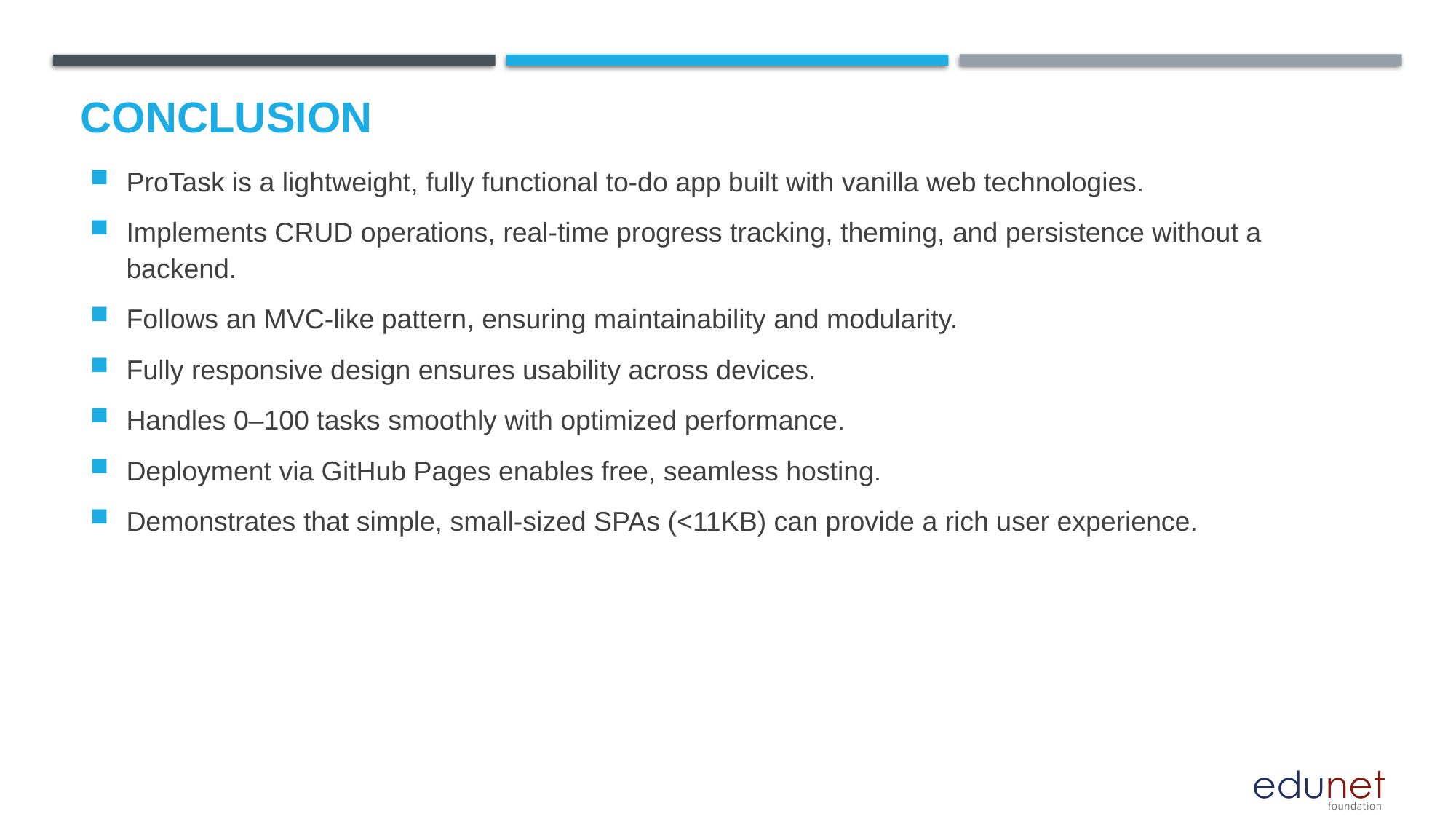

# Conclusion
ProTask is a lightweight, fully functional to-do app built with vanilla web technologies.
Implements CRUD operations, real-time progress tracking, theming, and persistence without a backend.
Follows an MVC-like pattern, ensuring maintainability and modularity.
Fully responsive design ensures usability across devices.
Handles 0–100 tasks smoothly with optimized performance.
Deployment via GitHub Pages enables free, seamless hosting.
Demonstrates that simple, small-sized SPAs (<11KB) can provide a rich user experience.